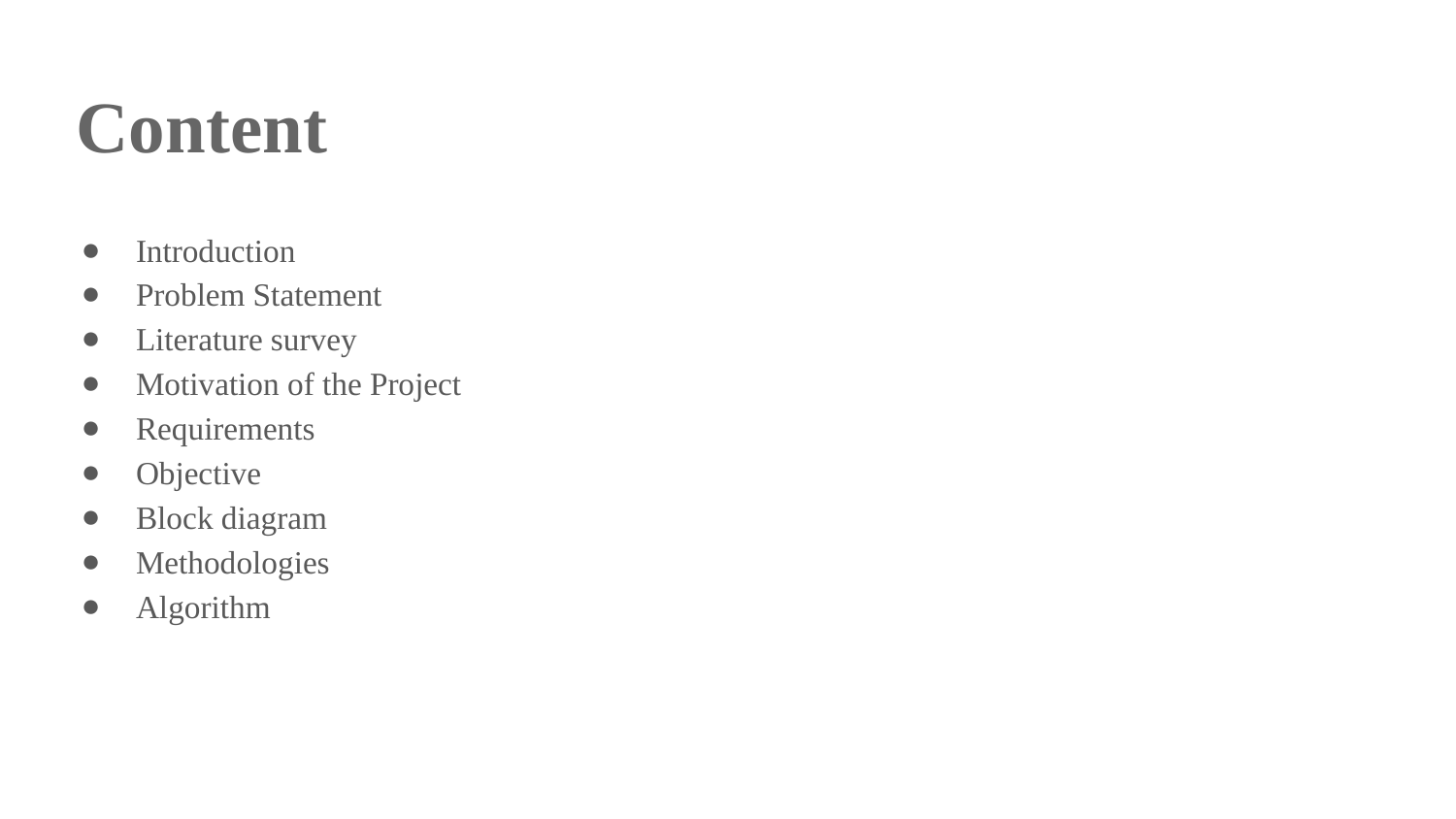

Content
Introduction
Problem Statement
Literature survey
Motivation of the Project
Requirements
Objective
Block diagram
Methodologies
Algorithm